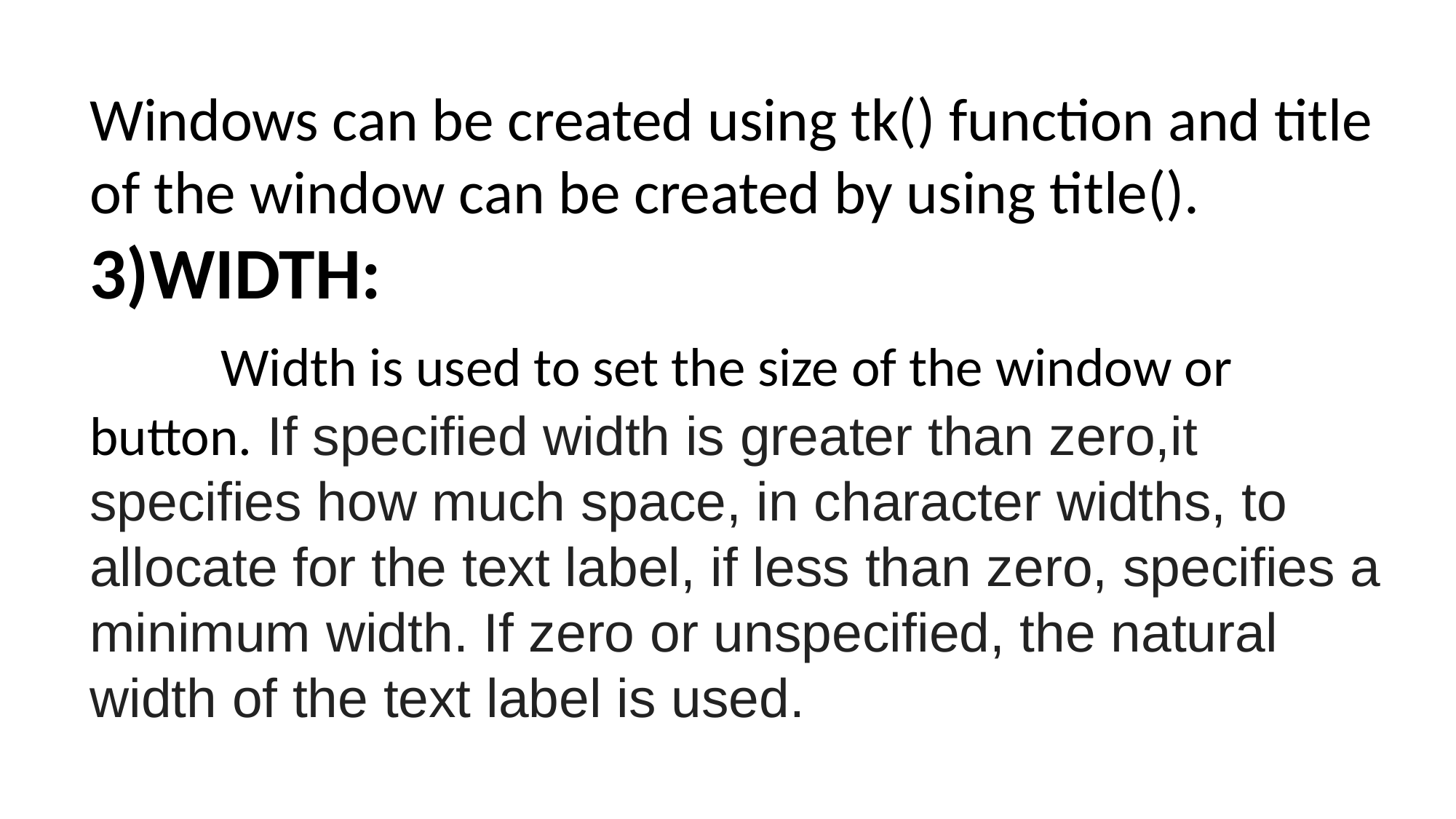

Windows can be created using tk() function and title of the window can be created by using title().
3)WIDTH:
        Width is used to set the size of the window or button. If specified width is greater than zero,it specifies how much space, in character widths, to allocate for the text label, if less than zero, specifies a minimum width. If zero or unspecified, the natural width of the text label is used.